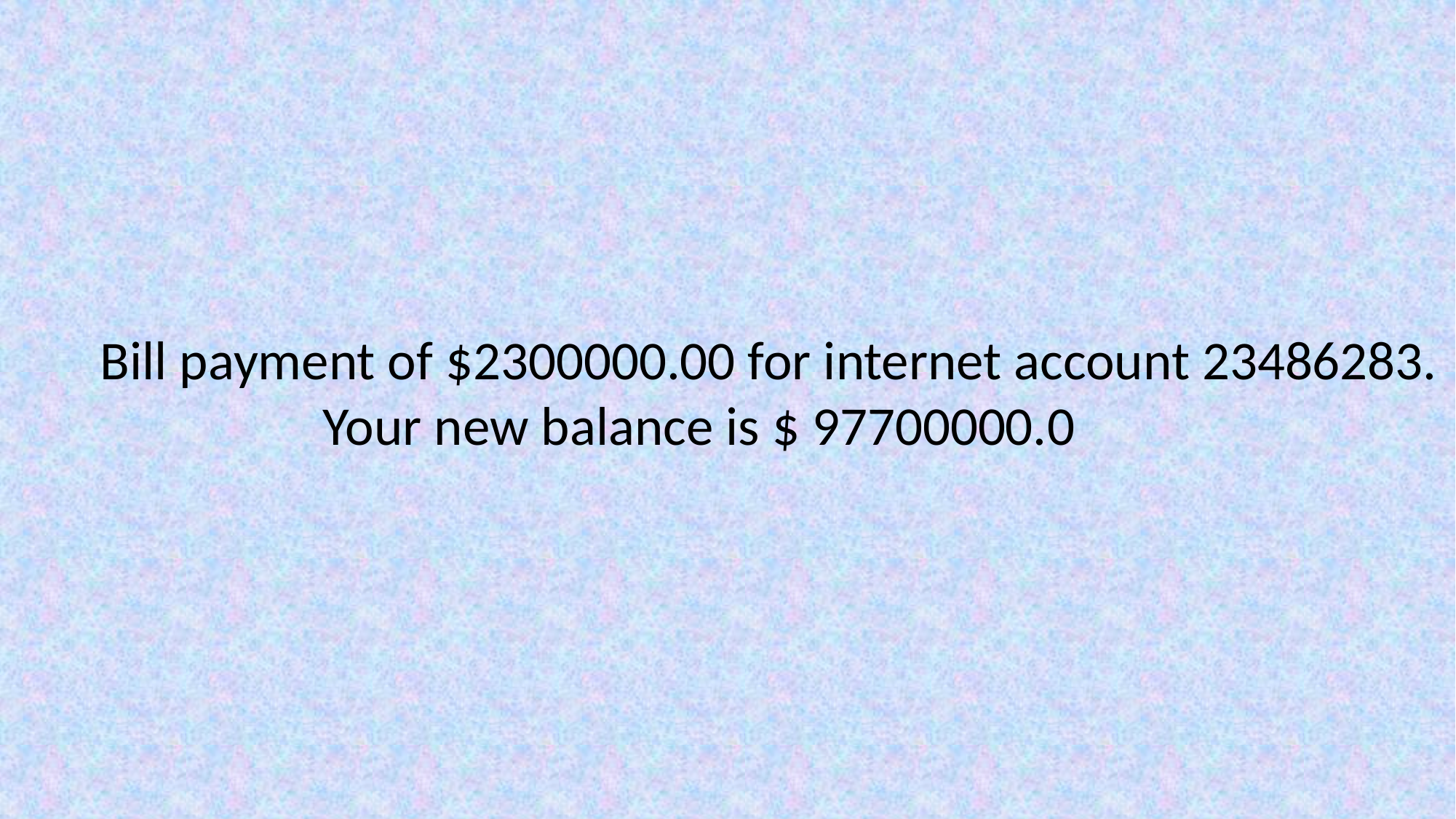

Bill payment of $2300000.00 for internet account 23486283.
                  Your new balance is $ 97700000.0